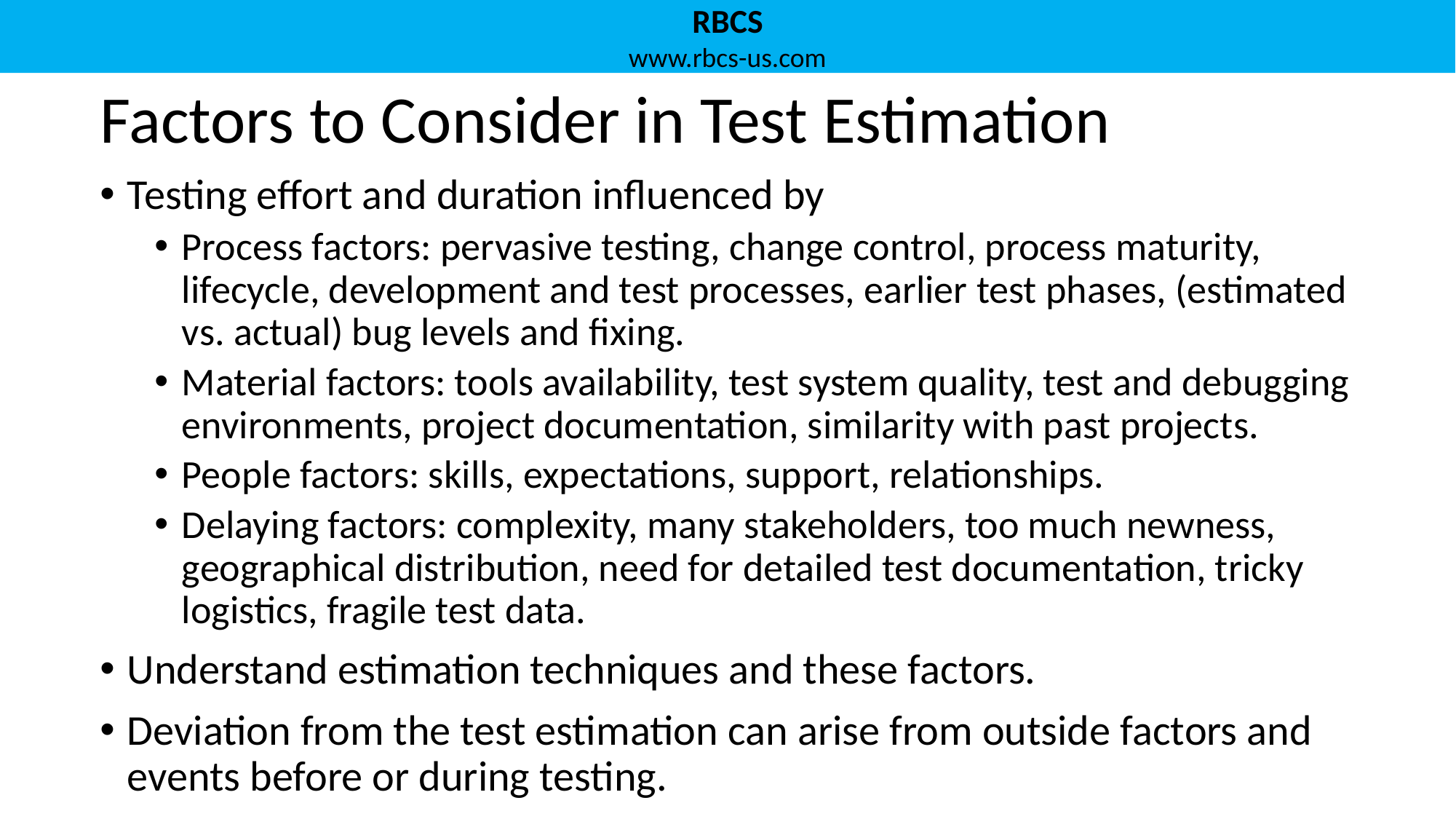

# Factors to Consider in Test Estimation
Testing effort and duration influenced by
Process factors: pervasive testing, change control, process maturity, lifecycle, development and test processes, earlier test phases, (estimated vs. actual) bug levels and fixing.
Material factors: tools availability, test system quality, test and debugging environments, project documentation, similarity with past projects.
People factors: skills, expectations, support, relationships.
Delaying factors: complexity, many stakeholders, too much newness, geographical distribution, need for detailed test documentation, tricky logistics, fragile test data.
Understand estimation techniques and these factors.
Deviation from the test estimation can arise from outside factors and events before or during testing.